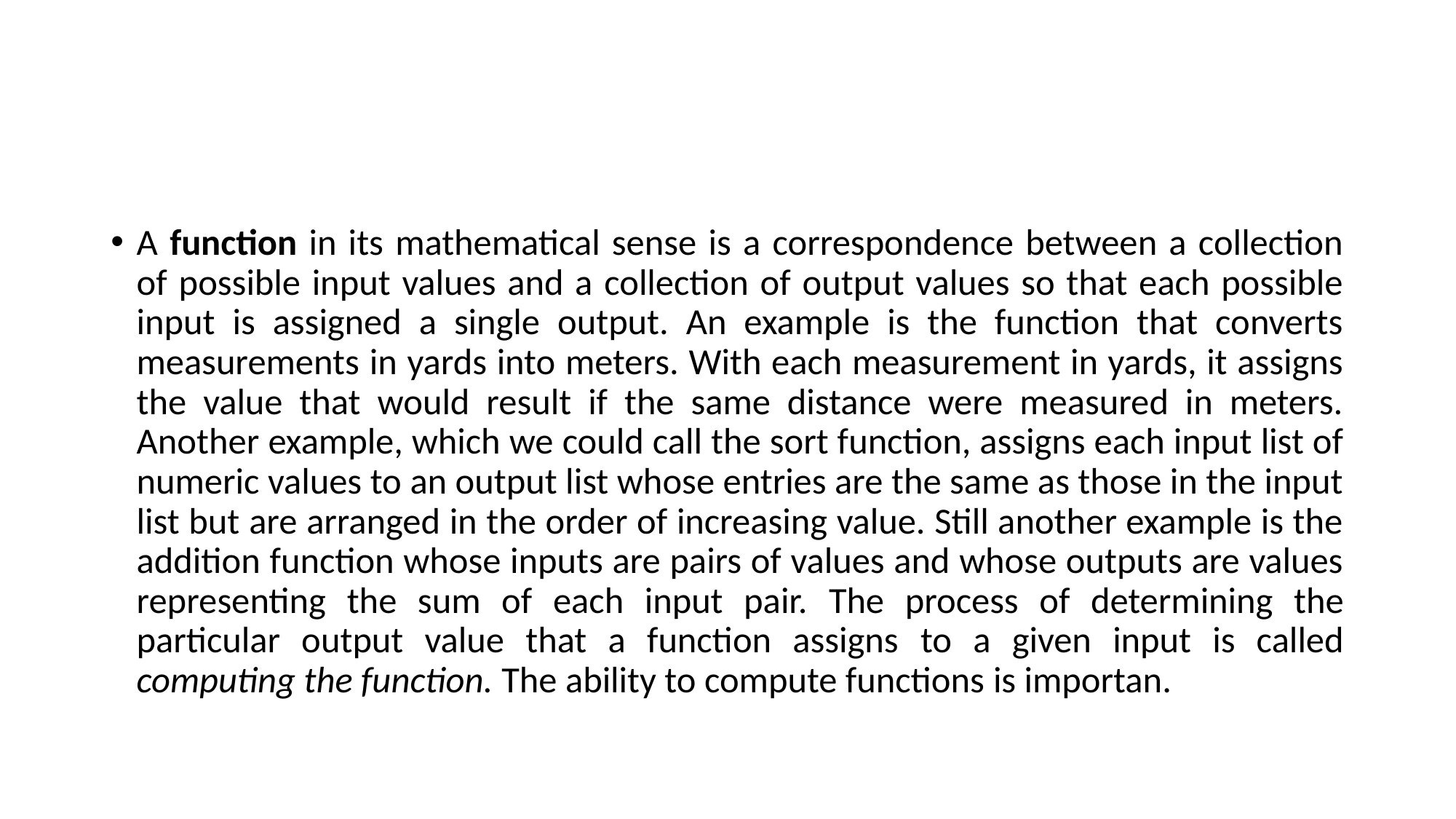

#
A function in its mathematical sense is a correspondence between a collection of possible input values and a collection of output values so that each possible input is assigned a single output. An example is the function that converts measurements in yards into meters. With each measurement in yards, it assigns the value that would result if the same distance were measured in meters. Another example, which we could call the sort function, assigns each input list of numeric values to an output list whose entries are the same as those in the input list but are arranged in the order of increasing value. Still another example is the addition function whose inputs are pairs of values and whose outputs are values representing the sum of each input pair. The process of determining the particular output value that a function assigns to a given input is called computing the function. The ability to compute functions is importan.